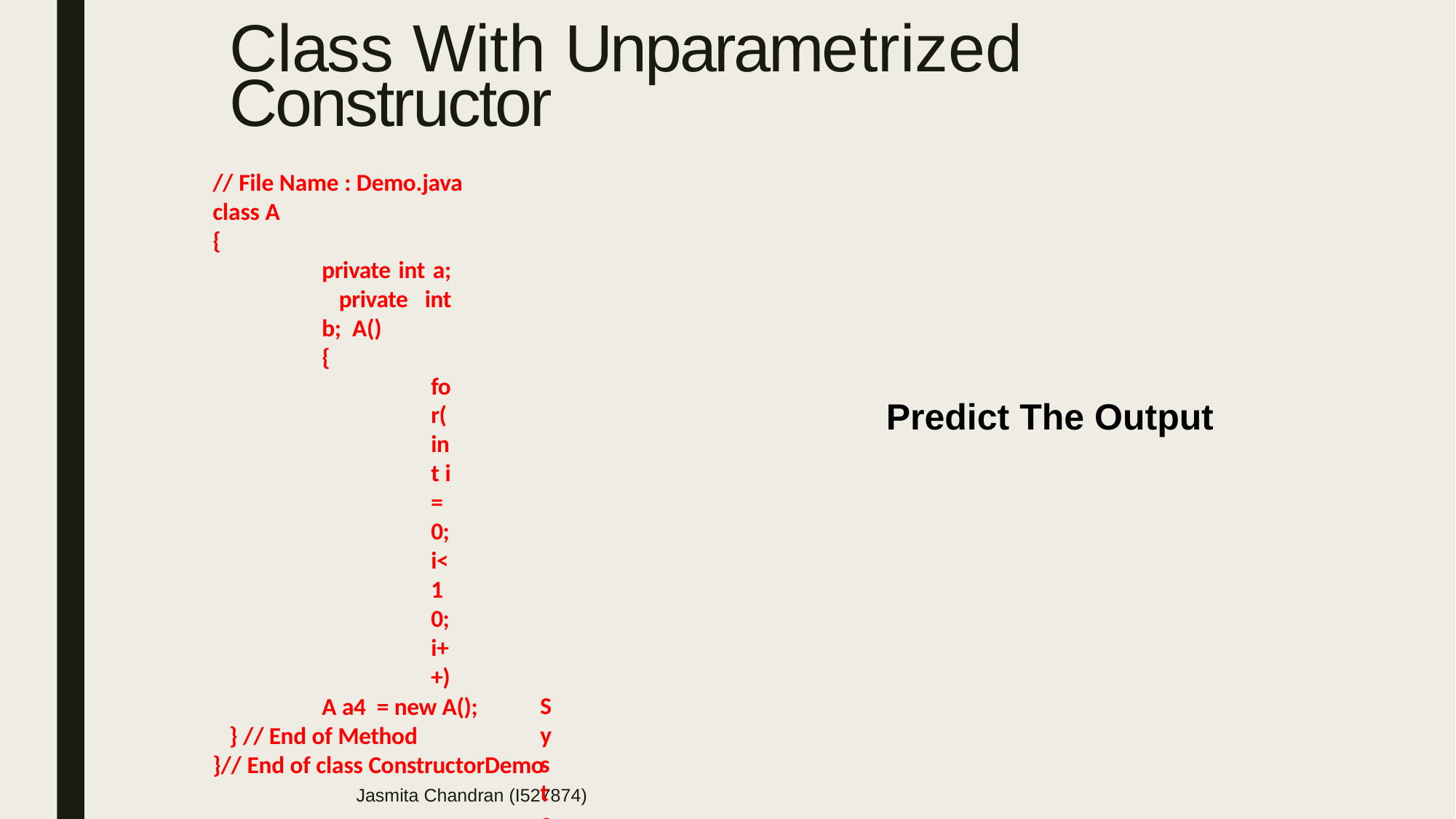

# Class With Unparametrized  Constructor
// File Name : Demo.java
class A
{
private int a;  private int b;  A()
{
for(int i =0; i<10; i++)
System.out.println (“Hello”);
}
}// End of class A
class ConstructorDemo
{
public static void	main(String args[])
{
A a1 = new A();  A a2 = new A();  A a3 = new A();
Predict The Output
A a4 = new A();
} // End of Method
}// End of class ConstructorDemo
Jasmita Chandran (I527874)